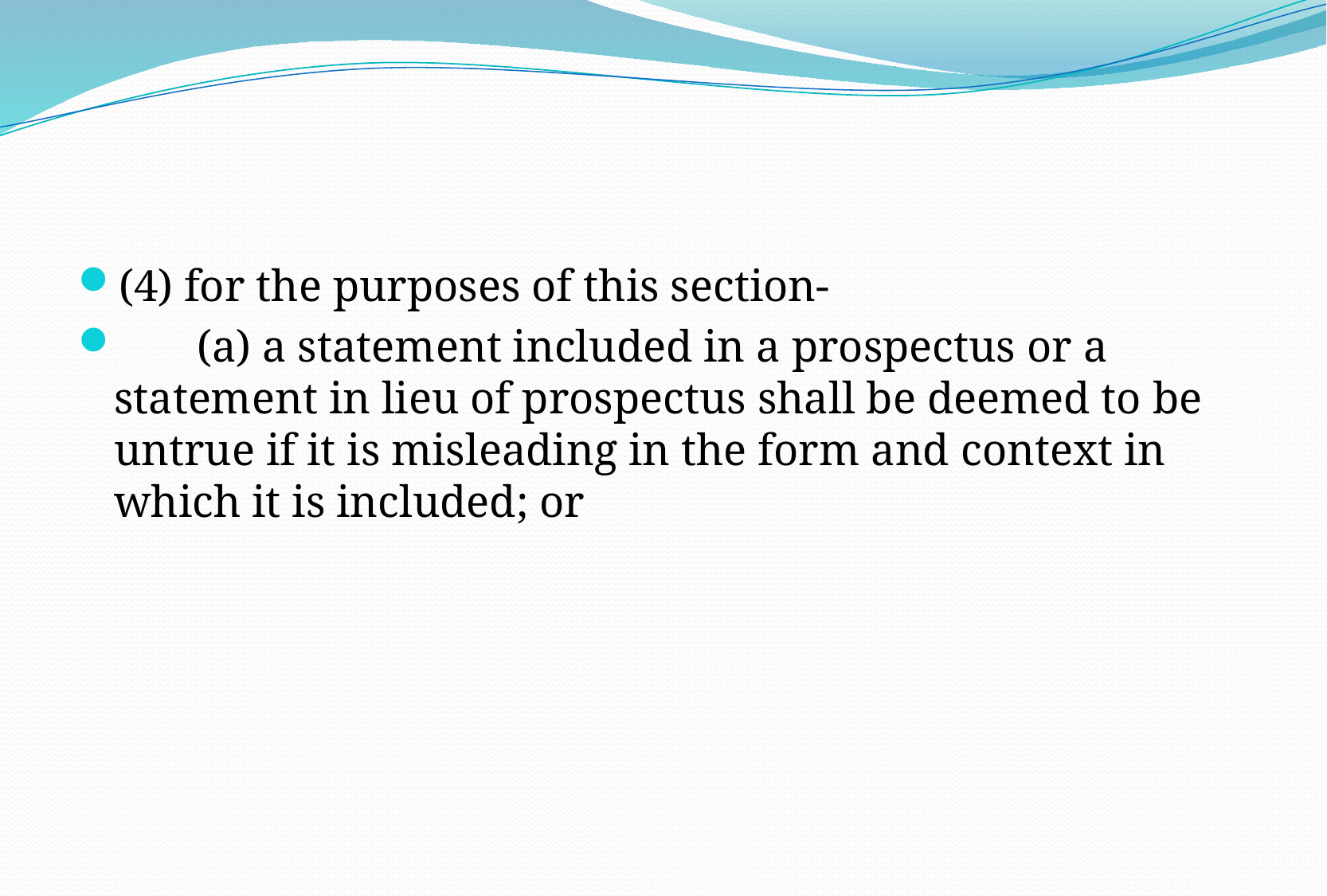

#
(4) for the purposes of this section-
       (a) a statement included in a prospectus or a statement in lieu of prospectus shall be deemed to be untrue if it is misleading in the form and context in which it is included; or